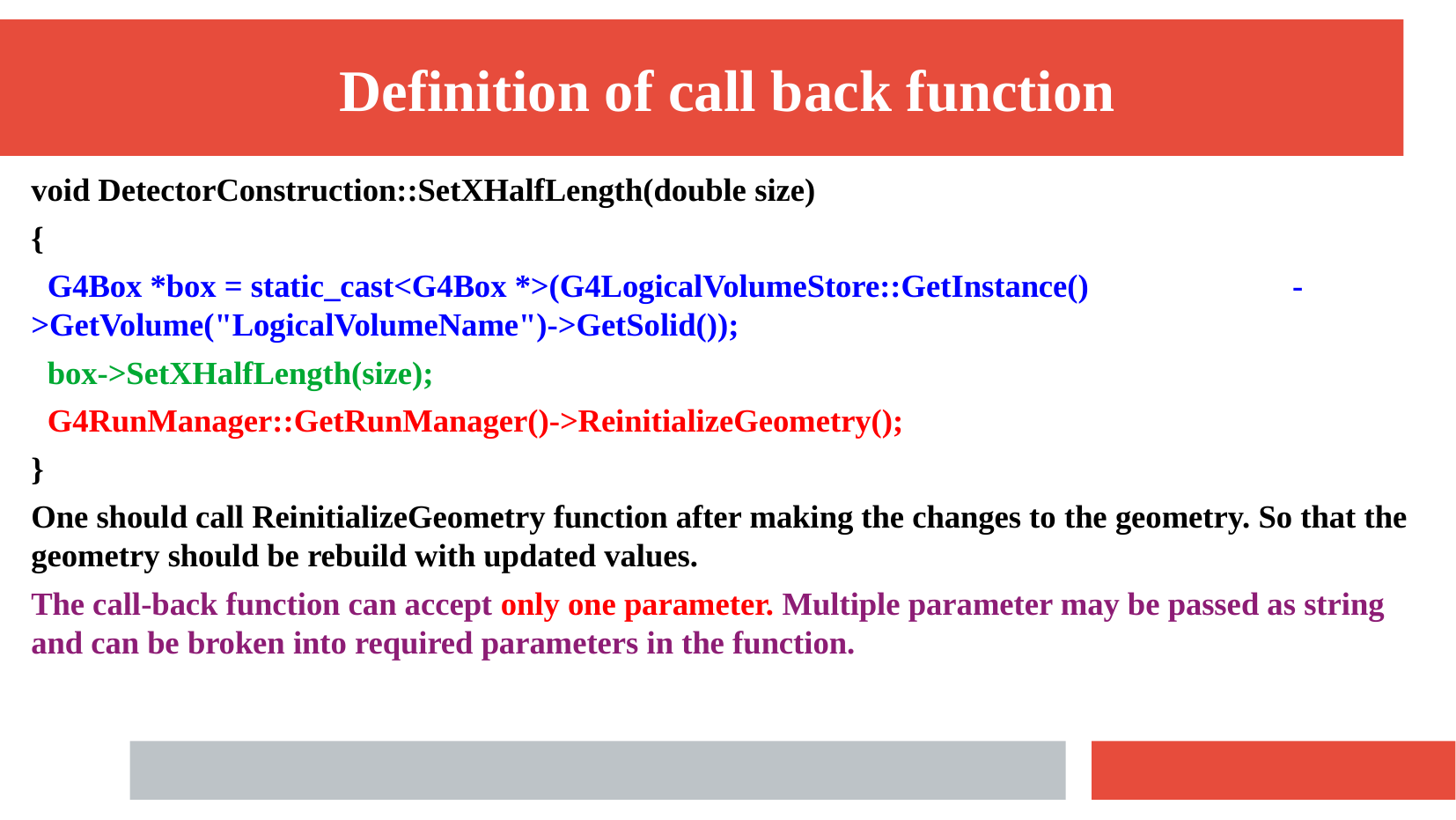

Definition of call back function
void DetectorConstruction::SetXHalfLength(double size)
{
  G4Box *box = static_cast<G4Box *>(G4LogicalVolumeStore::GetInstance()                         ->GetVolume("LogicalVolumeName")->GetSolid());
  box->SetXHalfLength(size);
  G4RunManager::GetRunManager()->ReinitializeGeometry();
}
One should call ReinitializeGeometry function after making the changes to the geometry. So that the geometry should be rebuild with updated values.
The call-back function can accept only one parameter. Multiple parameter may be passed as string and can be broken into required parameters in the function.